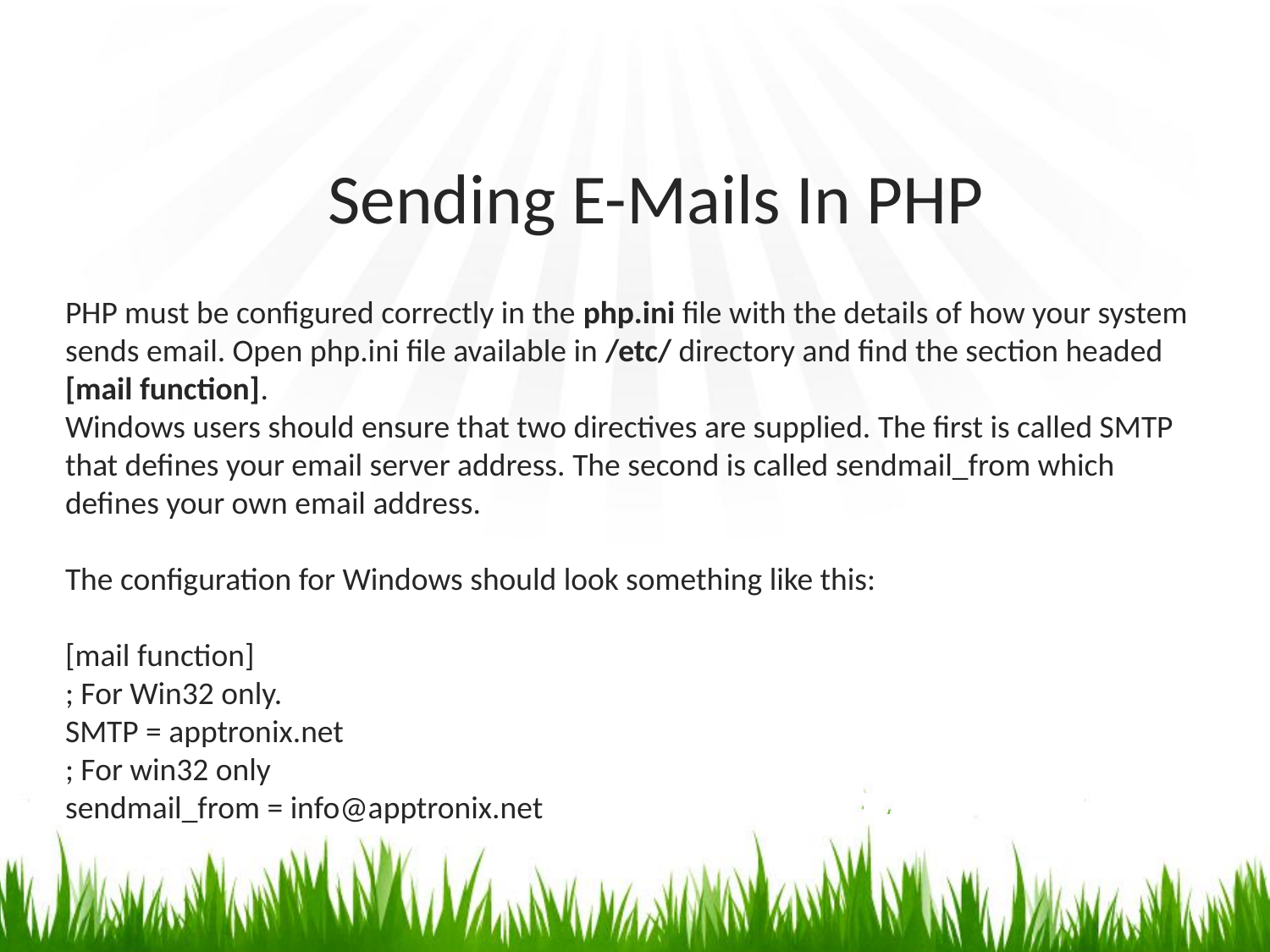

# Sending E-Mails In PHP
PHP must be configured correctly in the php.ini file with the details of how your system sends email. Open php.ini file available in /etc/ directory and find the section headed [mail function].
Windows users should ensure that two directives are supplied. The first is called SMTP that defines your email server address. The second is called sendmail_from which defines your own email address.

The configuration for Windows should look something like this:

[mail function]
; For Win32 only.
SMTP = apptronix.net
; For win32 only
sendmail_from = info@apptronix.net